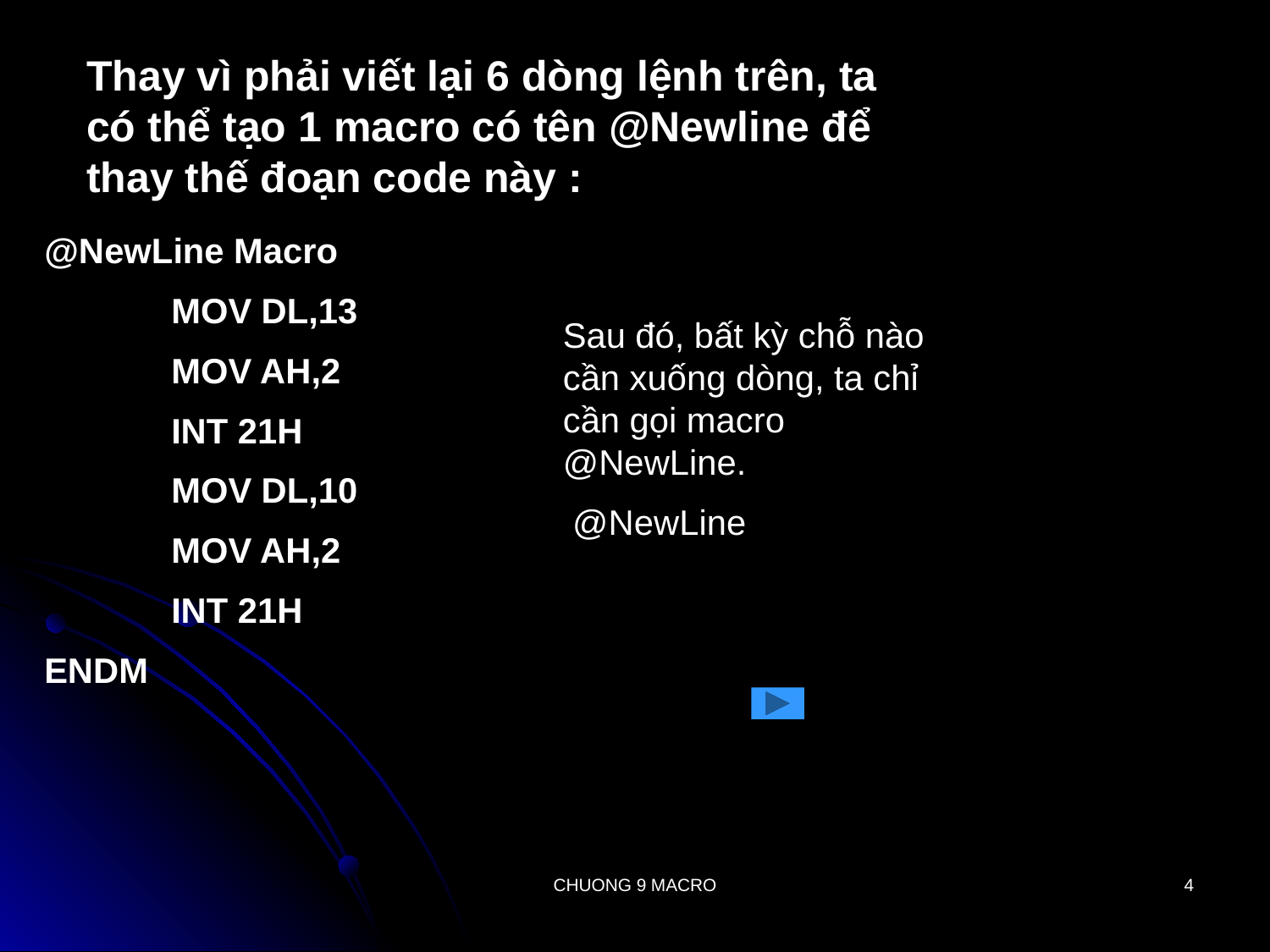

Thay vì phải viết lại 6 dòng lệnh trên, ta có thể tạo 1 macro có tên @Newline để thay thế đoạn code này :
@NewLine Macro
  	MOV DL,13
 	MOV AH,2
	INT 21H
	MOV DL,10
	MOV AH,2
	INT 21H
ENDM
Sau đó, bất kỳ chỗ nào cần xuống dòng, ta chỉ cần gọi macro @NewLine.
 @NewLine

CHUONG 9 MACRO
4